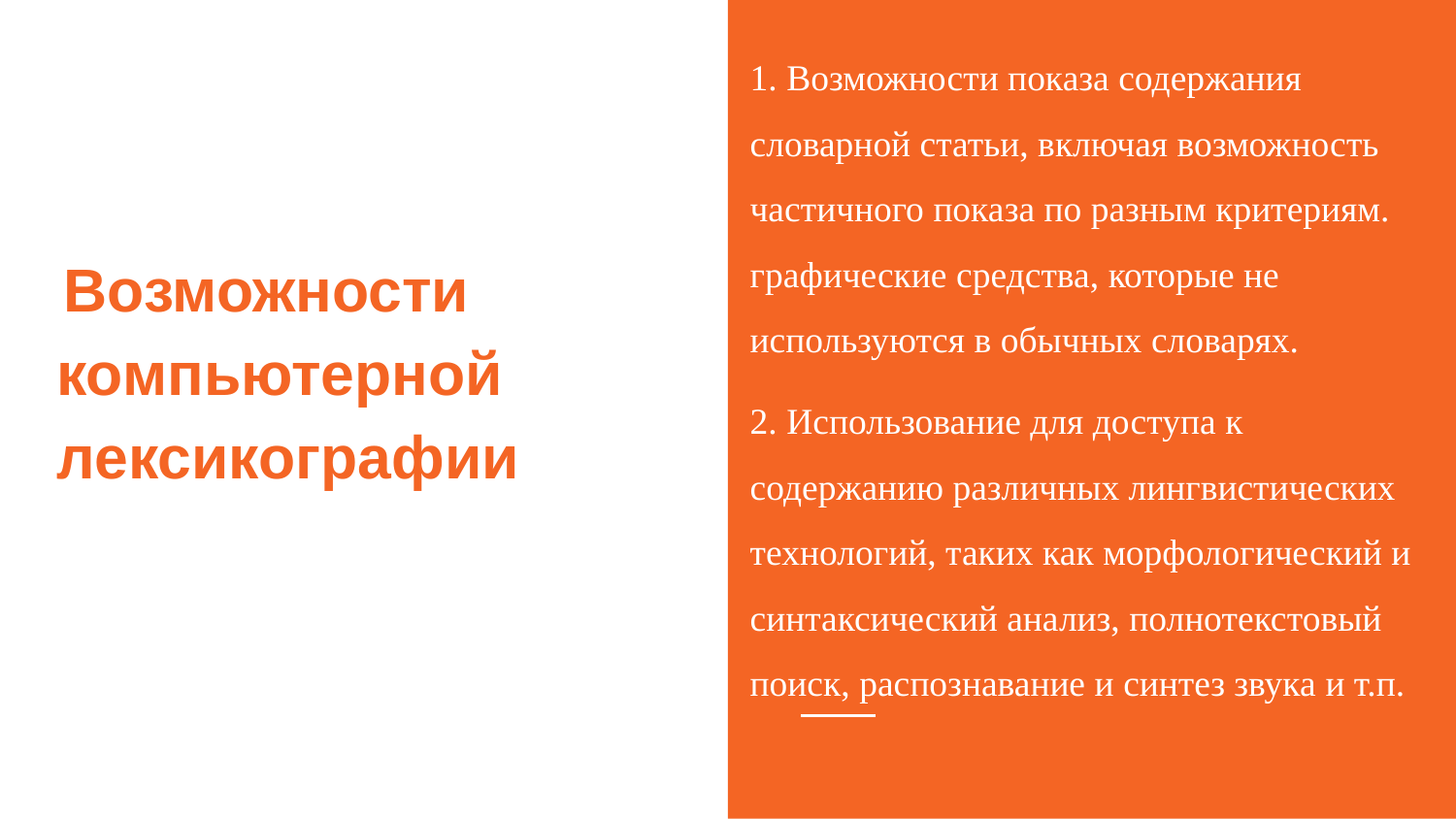

1. Возможности показа содержания словарной статьи, включая возможность частичного показа по разным критериям. графические средства, которые не используются в обычных словарях.
2. Использование для доступа к содержанию различных лингвистических технологий, таких как морфологический и синтаксический анализ, полнотекстовый поиск, распознавание и синтез звука и т.п.

# Возможности компьютерной лексикографии